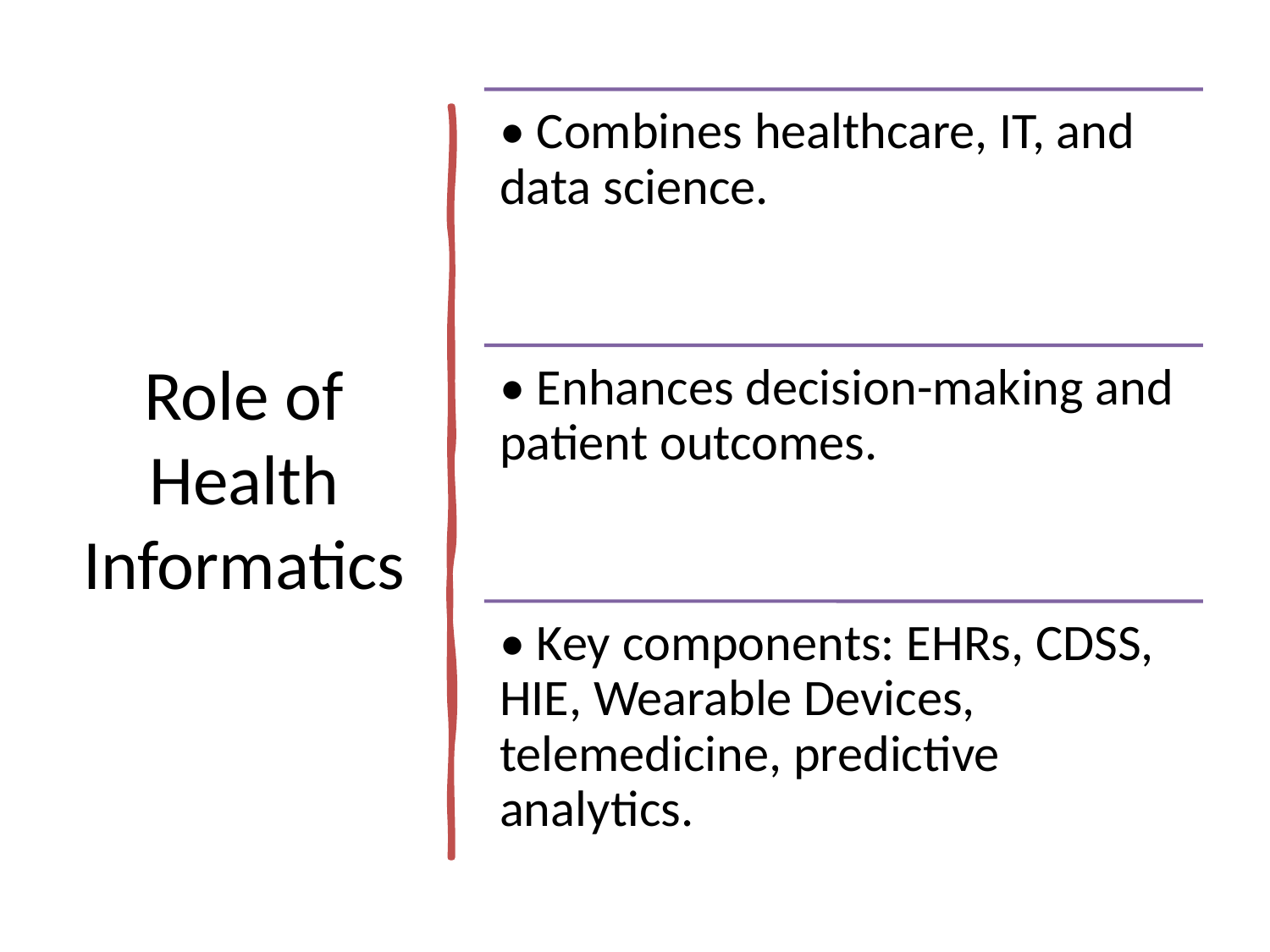

• Combines healthcare, IT, and data science.
• Enhances decision-making and patient outcomes.
• Key components: EHRs, CDSS, HIE, Wearable Devices, telemedicine, predictive analytics.
# Role of Health Informatics